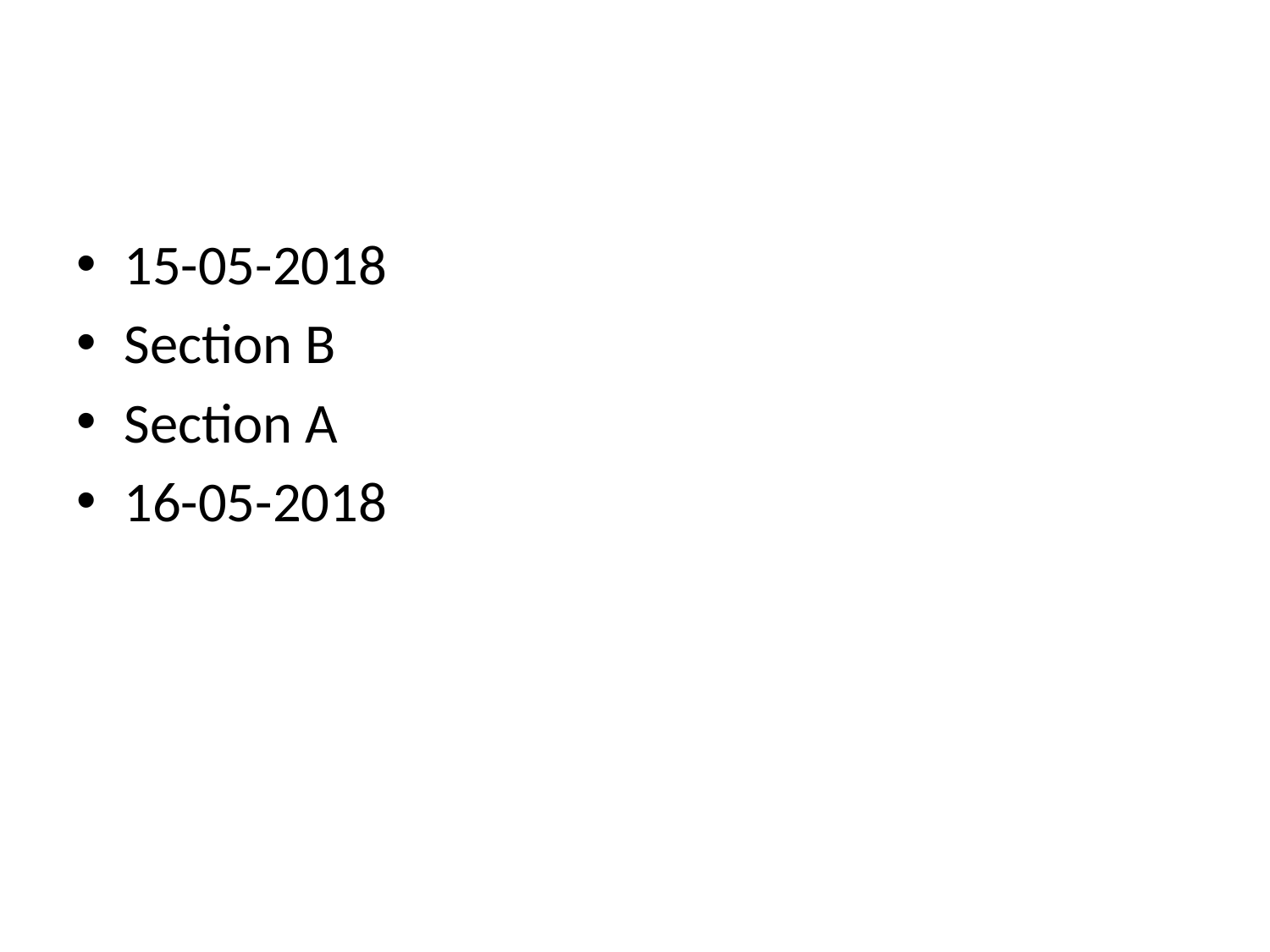

#
15-05-2018
Section B
Section A
16-05-2018